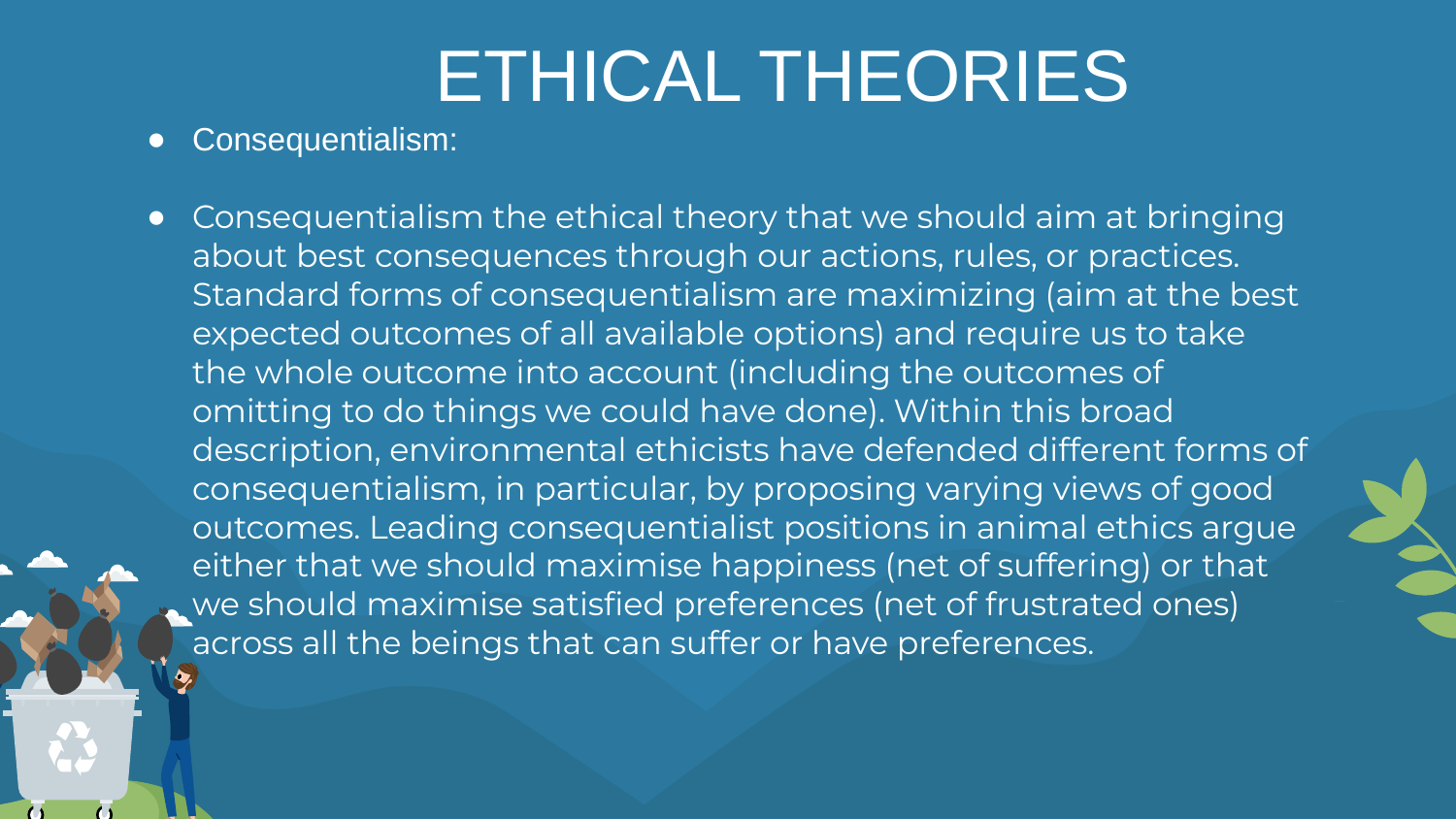

# ETHICAL THEORIES
Consequentialism:

Consequentialism the ethical theory that we should aim at bringing about best consequences through our actions, rules, or practices. Standard forms of consequentialism are maximizing (aim at the best expected outcomes of all available options) and require us to take the whole outcome into account (including the outcomes of omitting to do things we could have done). Within this broad description, environmental ethicists have defended different forms of consequentialism, in particular, by proposing varying views of good outcomes. Leading consequentialist positions in animal ethics argue either that we should maximise happiness (net of suffering) or that we should maximise satisfied preferences (net of frustrated ones) across all the beings that can suffer or have preferences.